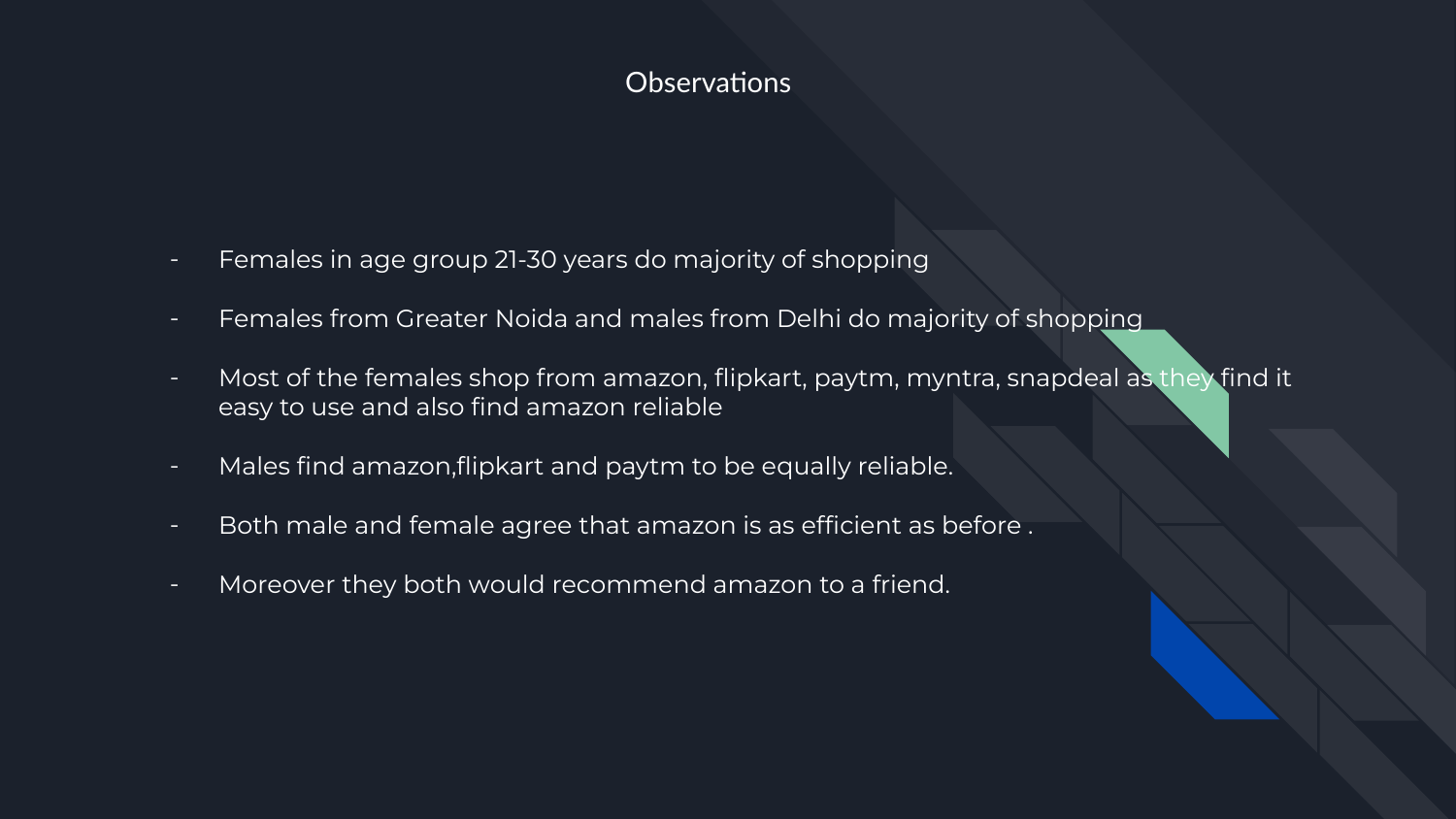

Observations
# Females in age group 21-30 years do majority of shopping

Females from Greater Noida and males from Delhi do majority of shopping

Most of the females shop from amazon, flipkart, paytm, myntra, snapdeal as they find it easy to use and also find amazon reliable

Males find amazon,flipkart and paytm to be equally reliable.

Both male and female agree that amazon is as efficient as before .

Moreover they both would recommend amazon to a friend.